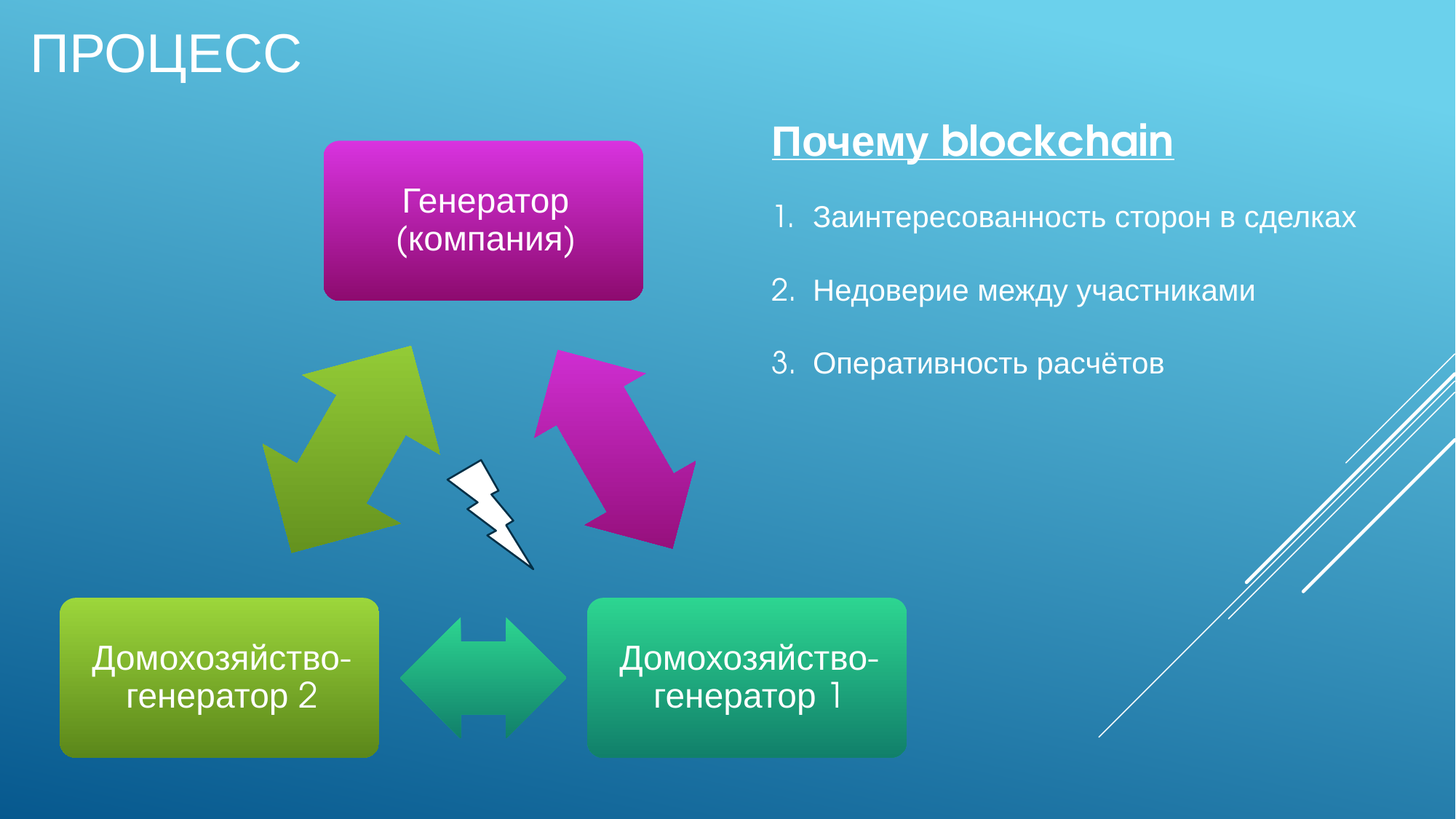

# Процесс
Почему blockchain

Заинтересованность сторон в сделках

Недоверие между участниками

Оперативность расчётов

Генератор (компания)

Домохозяйство-генератор 1

Домохозяйство-генератор 2